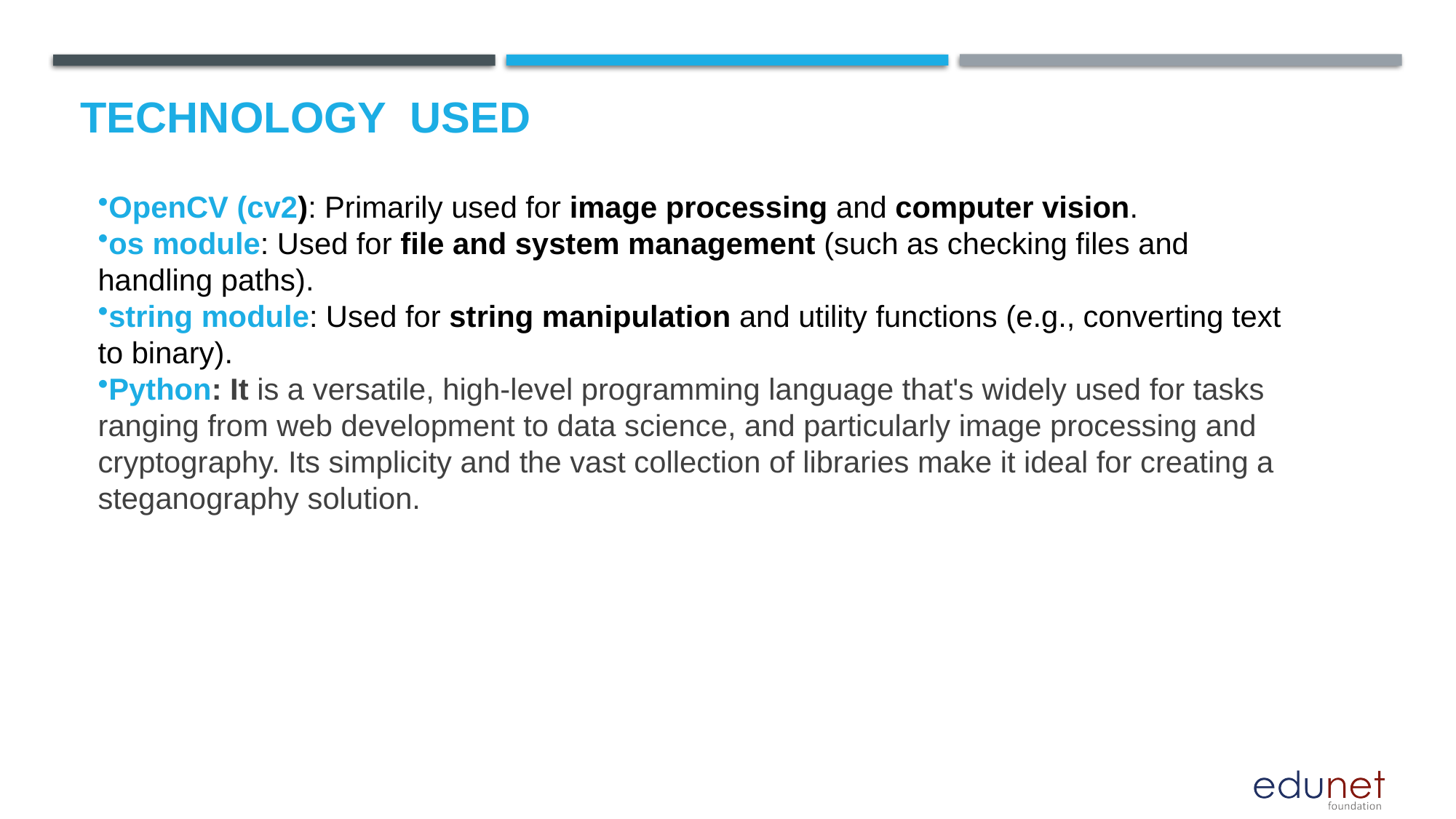

# Technology  used
OpenCV (cv2): Primarily used for image processing and computer vision.
os module: Used for file and system management (such as checking files and handling paths).
string module: Used for string manipulation and utility functions (e.g., converting text to binary).
Python: It is a versatile, high-level programming language that's widely used for tasks ranging from web development to data science, and particularly image processing and cryptography. Its simplicity and the vast collection of libraries make it ideal for creating a steganography solution.